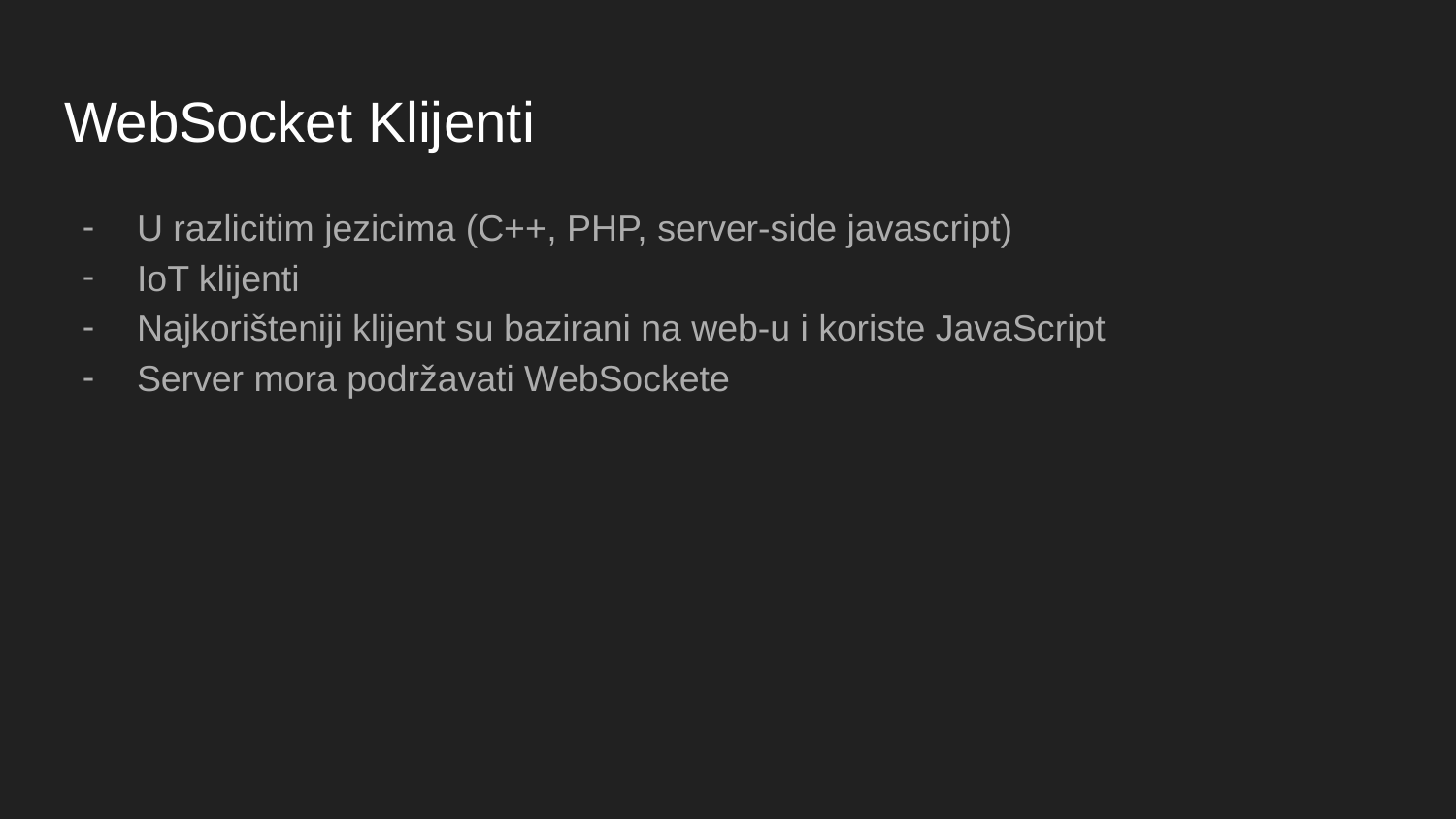

# WebSocket Klijenti
U razlicitim jezicima (C++, PHP, server-side javascript)
IoT klijenti
Najkorišteniji klijent su bazirani na web-u i koriste JavaScript
Server mora podržavati WebSockete